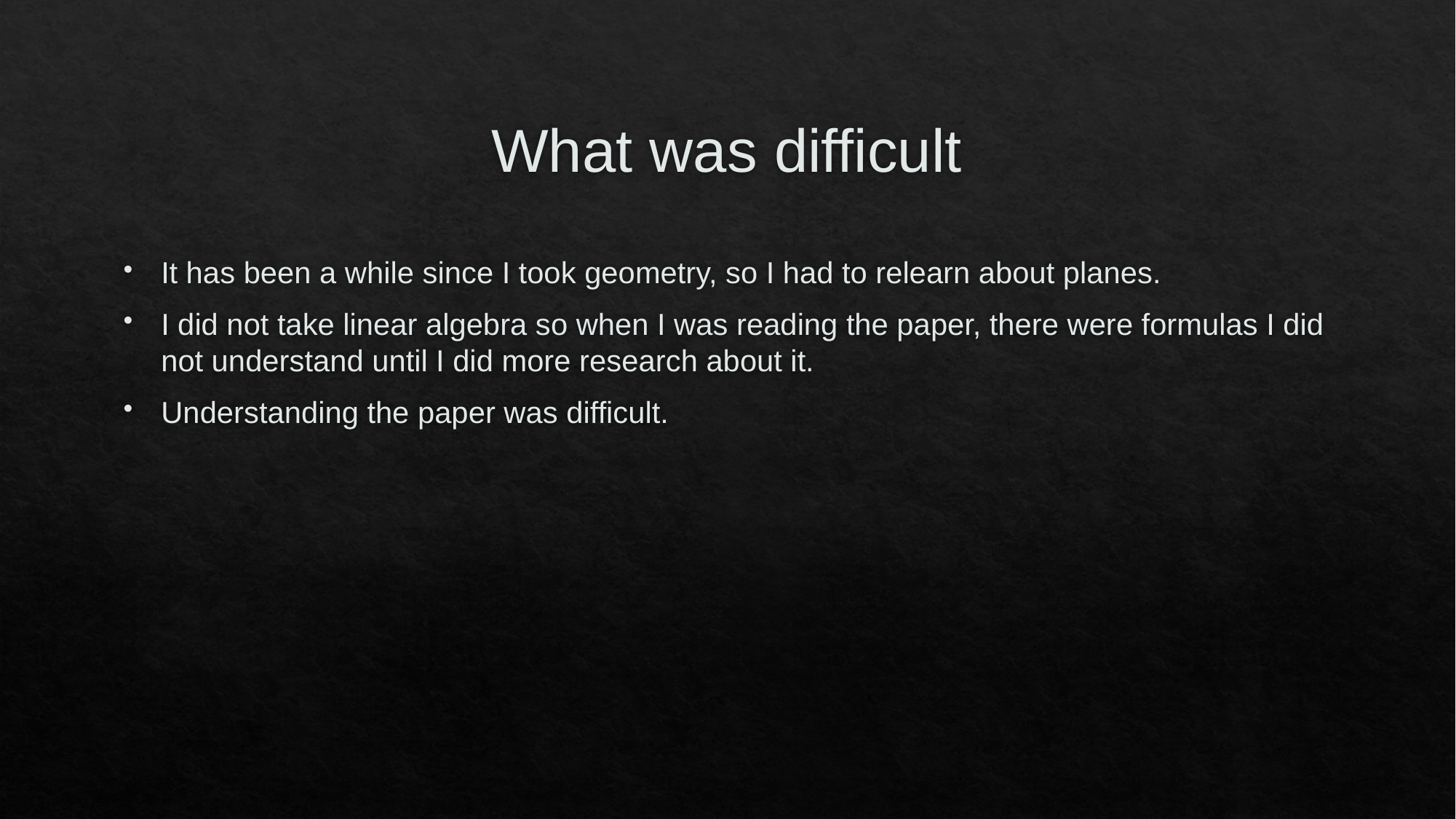

# What was difficult
It has been a while since I took geometry, so I had to relearn about planes.
I did not take linear algebra so when I was reading the paper, there were formulas I did not understand until I did more research about it.
Understanding the paper was difficult.